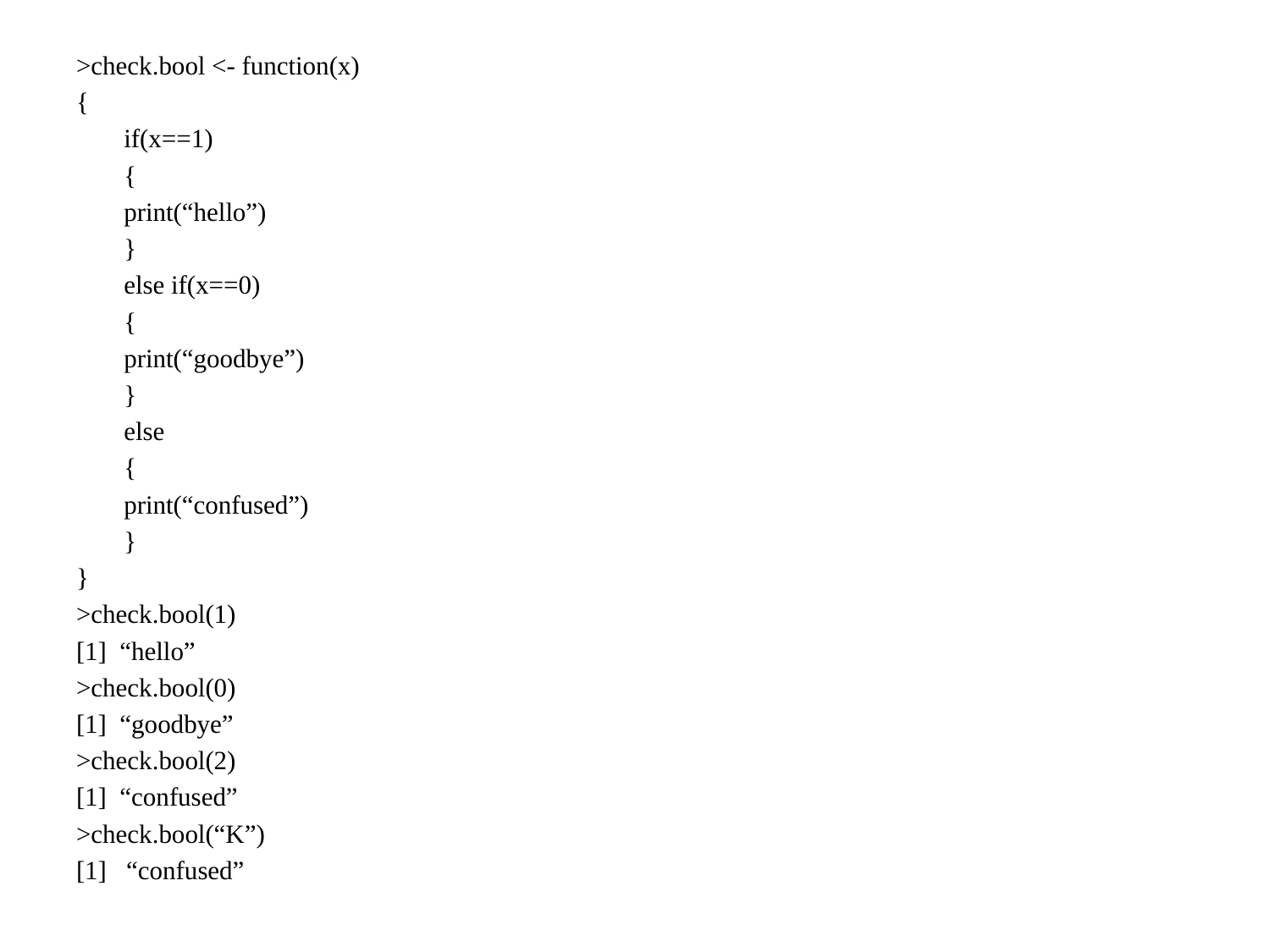

>check.bool <- function(x)
{
	if(x==1)
	{
		print(“hello”)
	}
	else if(x==0)
	{
		print(“goodbye”)
	}
	else
	{
		print(“confused”)
	}
}
>check.bool(1)
[1]  “hello”
>check.bool(0)
[1]  “goodbye”
>check.bool(2)
[1]  “confused”
>check.bool(“K”)
[1]   “confused”